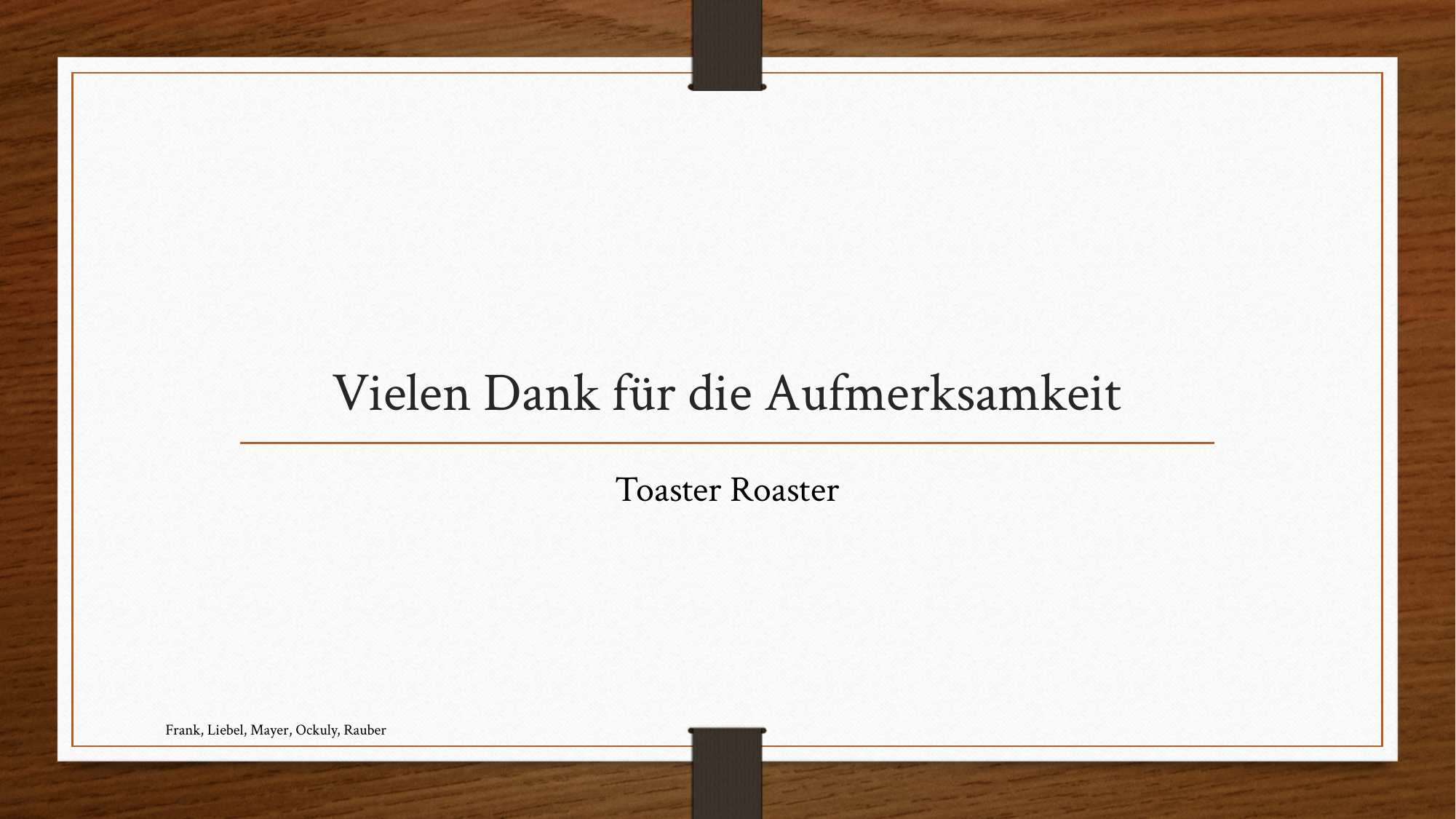

# Vielen Dank für die Aufmerksamkeit
Toaster Roaster
Frank, Liebel, Mayer, Ockuly, Rauber